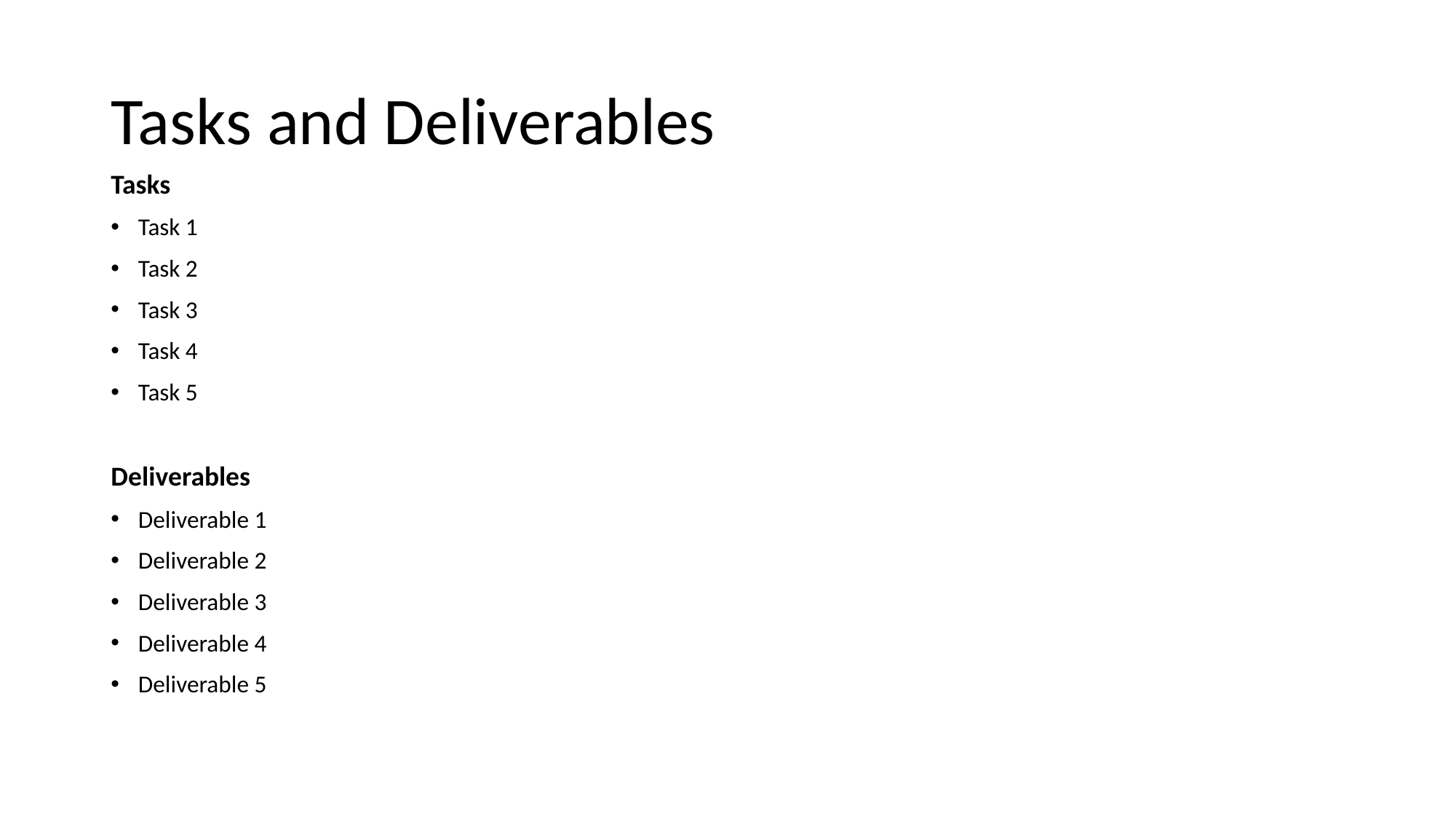

# Tasks and Deliverables
Tasks
Task 1
Task 2
Task 3
Task 4
Task 5

Deliverables
Deliverable 1
Deliverable 2
Deliverable 3
Deliverable 4
Deliverable 5